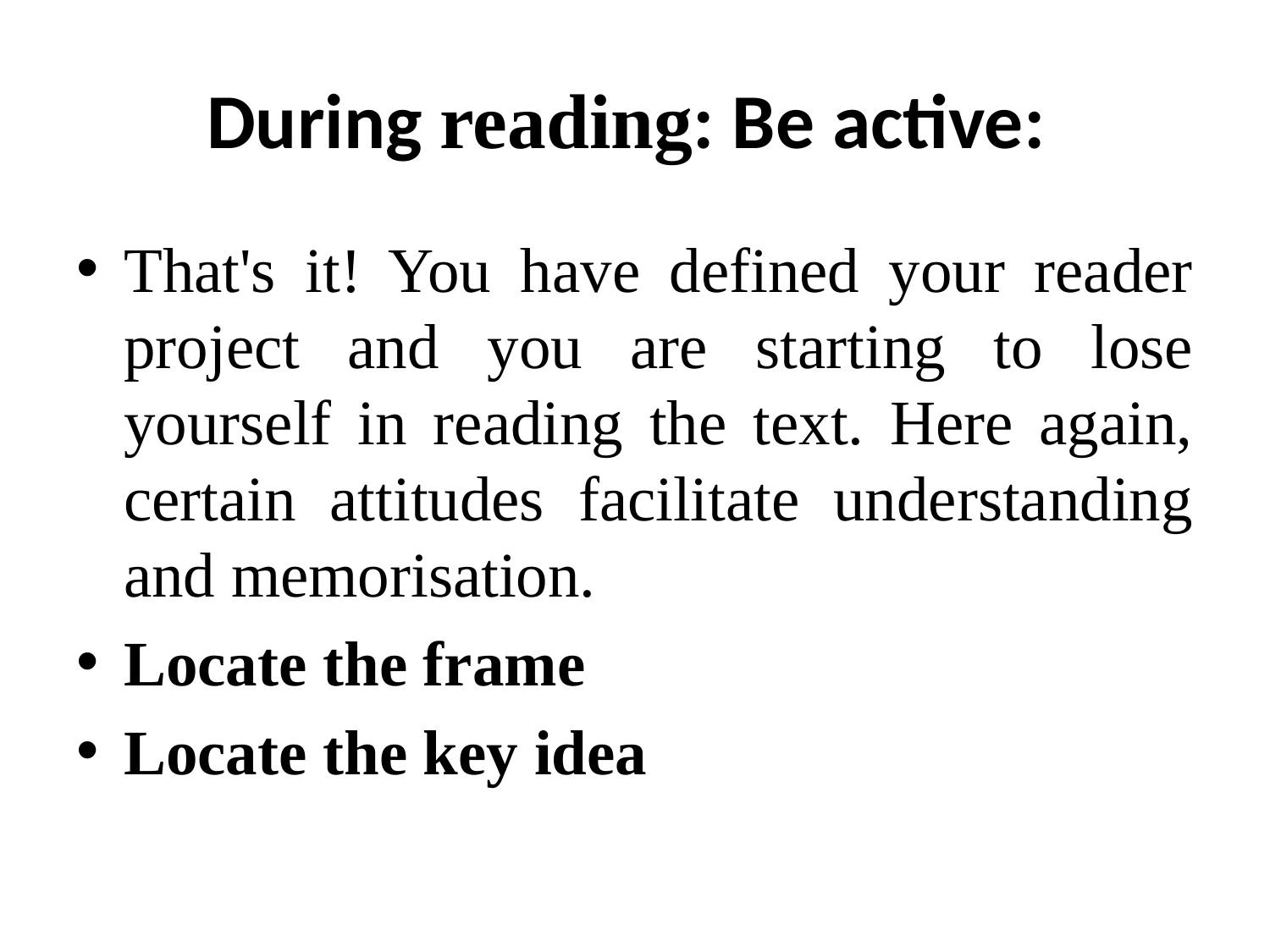

# During reading: Be active:
That's it! You have defined your reader project and you are starting to lose yourself in reading the text. Here again, certain attitudes facilitate understanding and memorisation.
Locate the frame
Locate the key idea